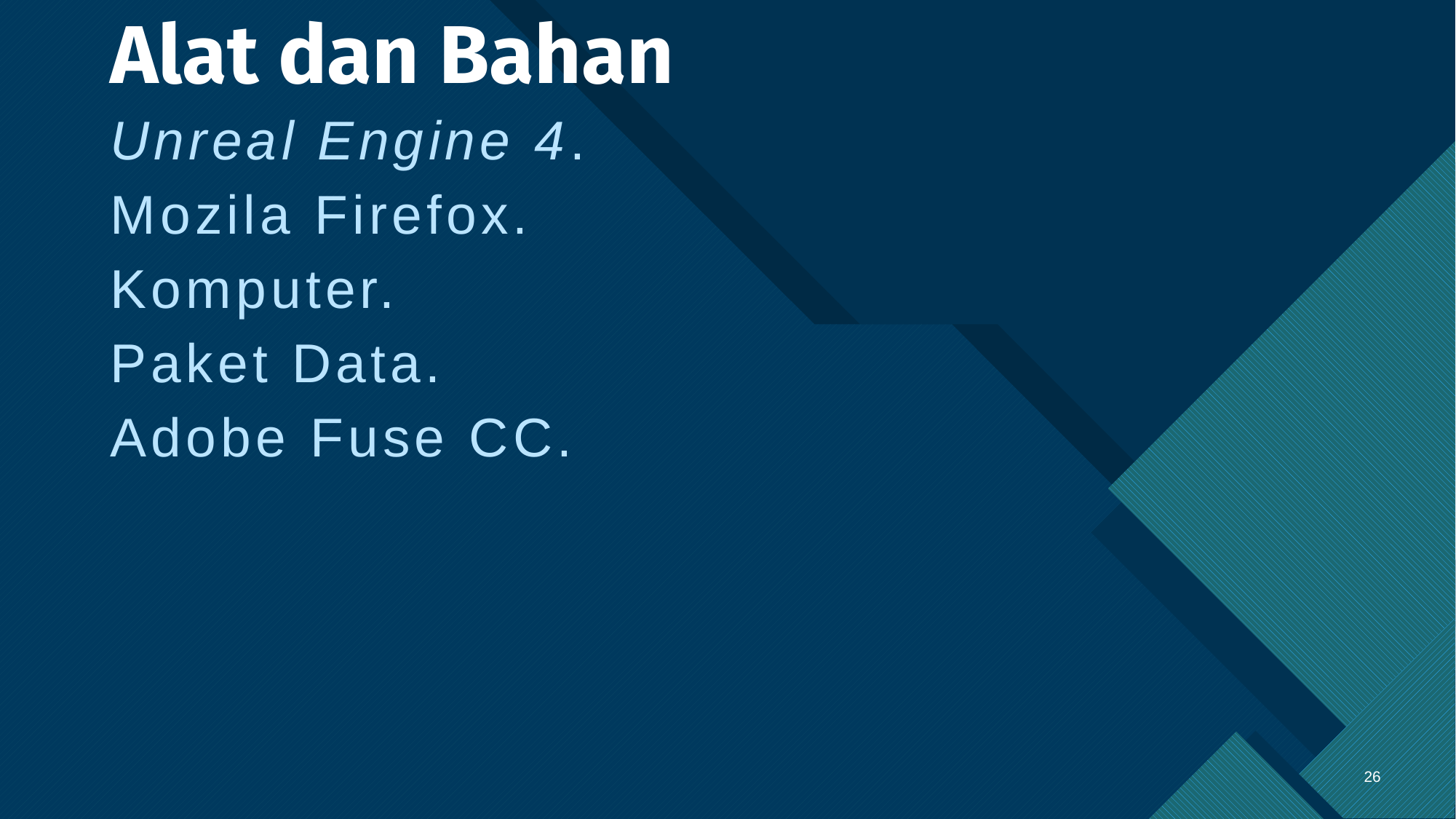

# Alat dan Bahan
Unreal Engine 4.
Mozila Firefox.
Komputer.
Paket Data.
Adobe Fuse CC.
26